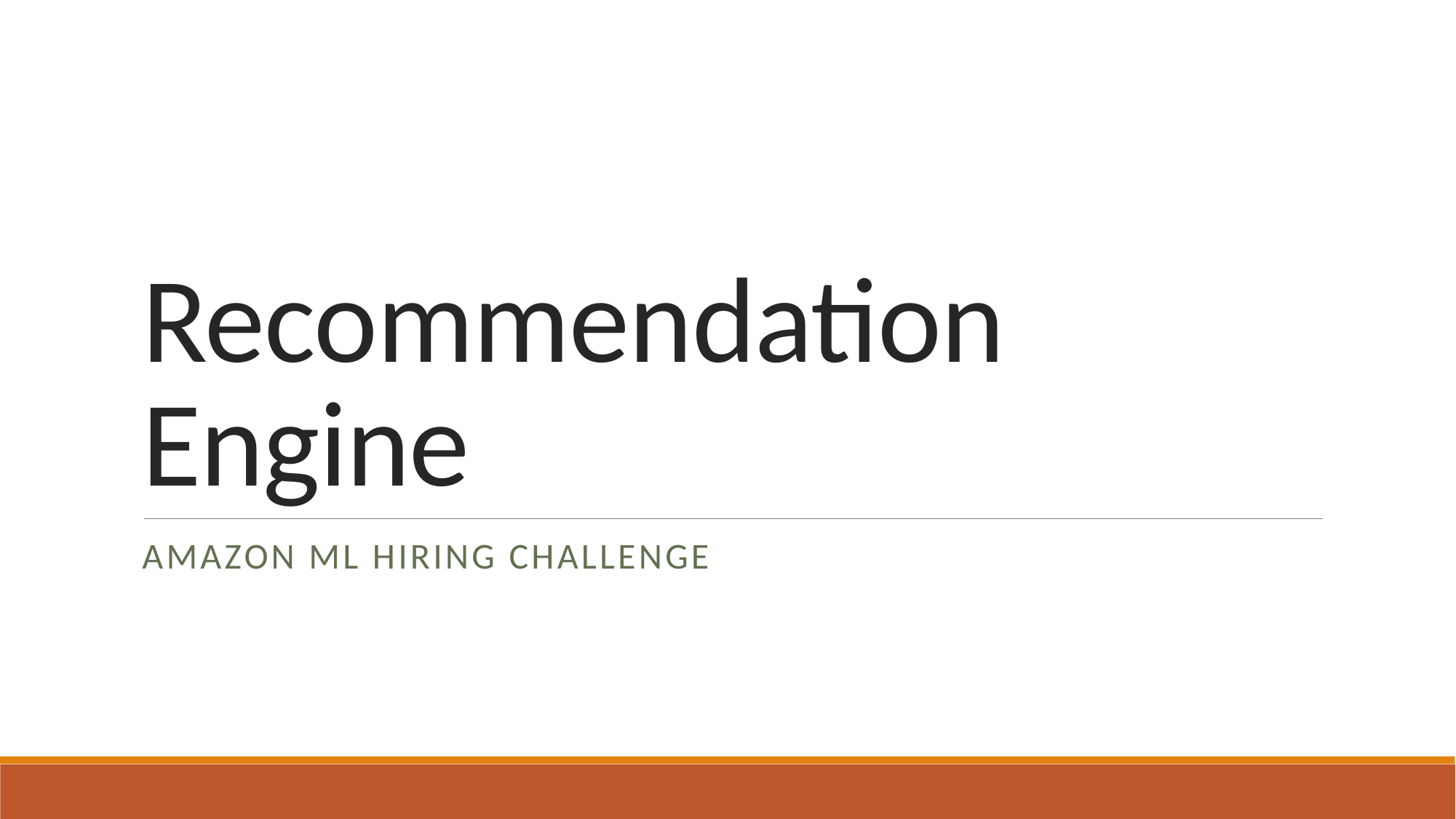

# Recommendation Engine
Amazon ML Hiring Challenge